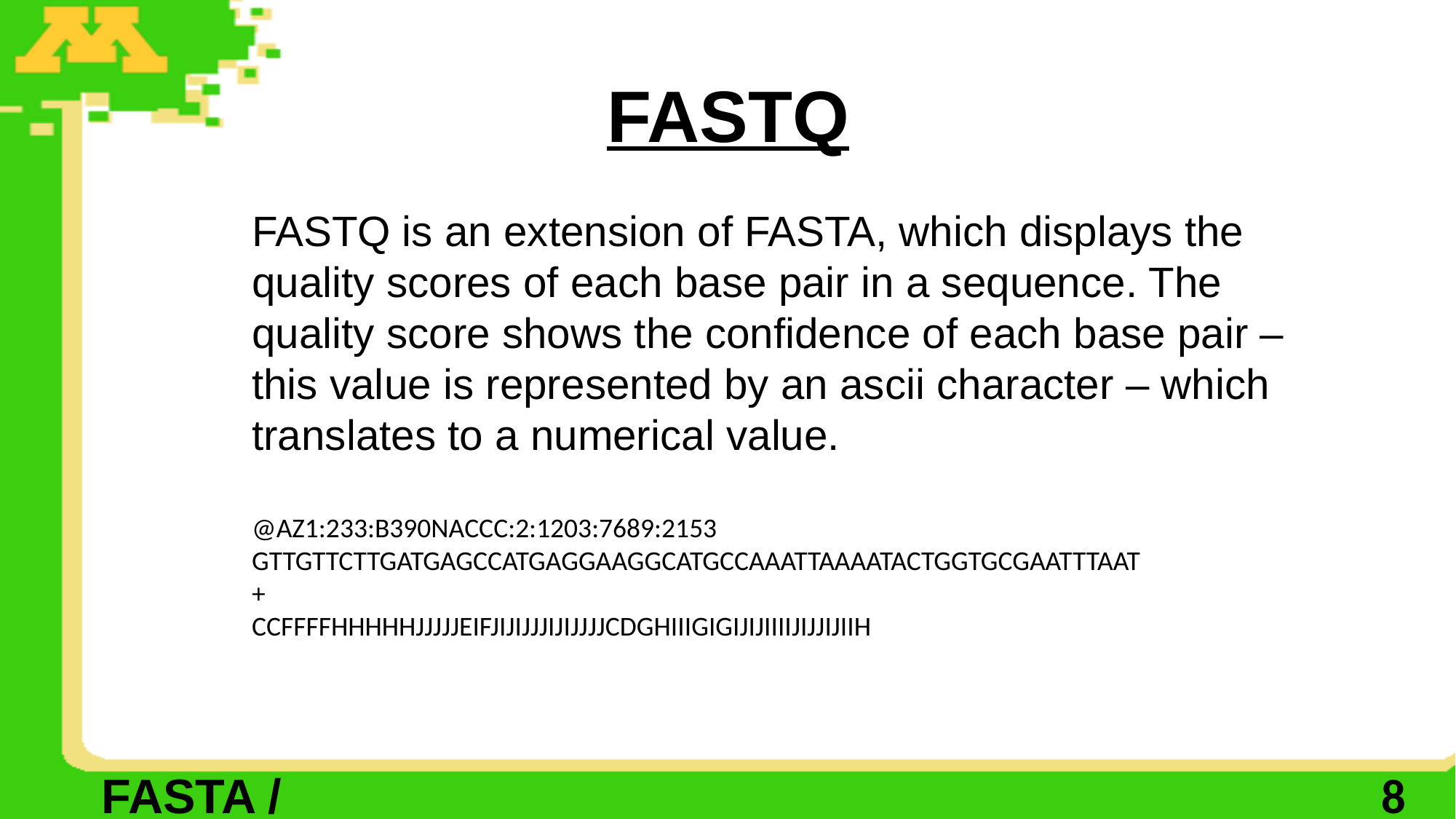

FASTQ
FASTQ is an extension of FASTA, which displays the quality scores of each base pair in a sequence. The quality score shows the confidence of each base pair – this value is represented by an ascii character – which translates to a numerical value.

@AZ1:233:B390NACCC:2:1203:7689:2153
GTTGTTCTTGATGAGCCATGAGGAAGGCATGCCAAATTAAAATACTGGTGCGAATTTAAT
+
CCFFFFHHHHHJJJJJEIFJIJIJJJIJIJJJJCDGHIIIGIGIJIJIIIIJIJJIJIIH
FASTA / FASTQ
8